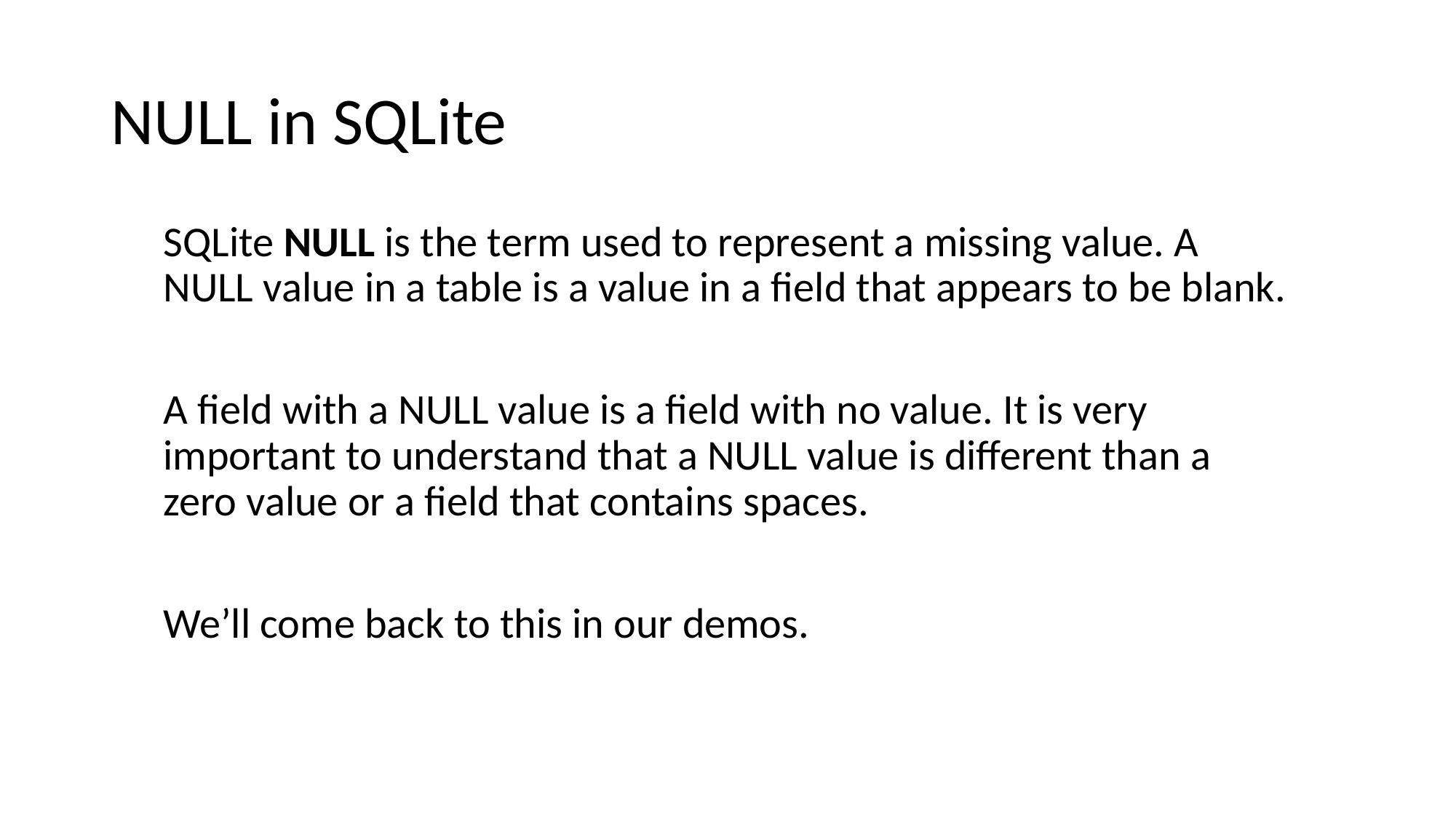

# NULL in SQLite
SQLite NULL is the term used to represent a missing value. A NULL value in a table is a value in a field that appears to be blank.

A field with a NULL value is a field with no value. It is very important to understand that a NULL value is different than a zero value or a field that contains spaces.

We’ll come back to this in our demos.